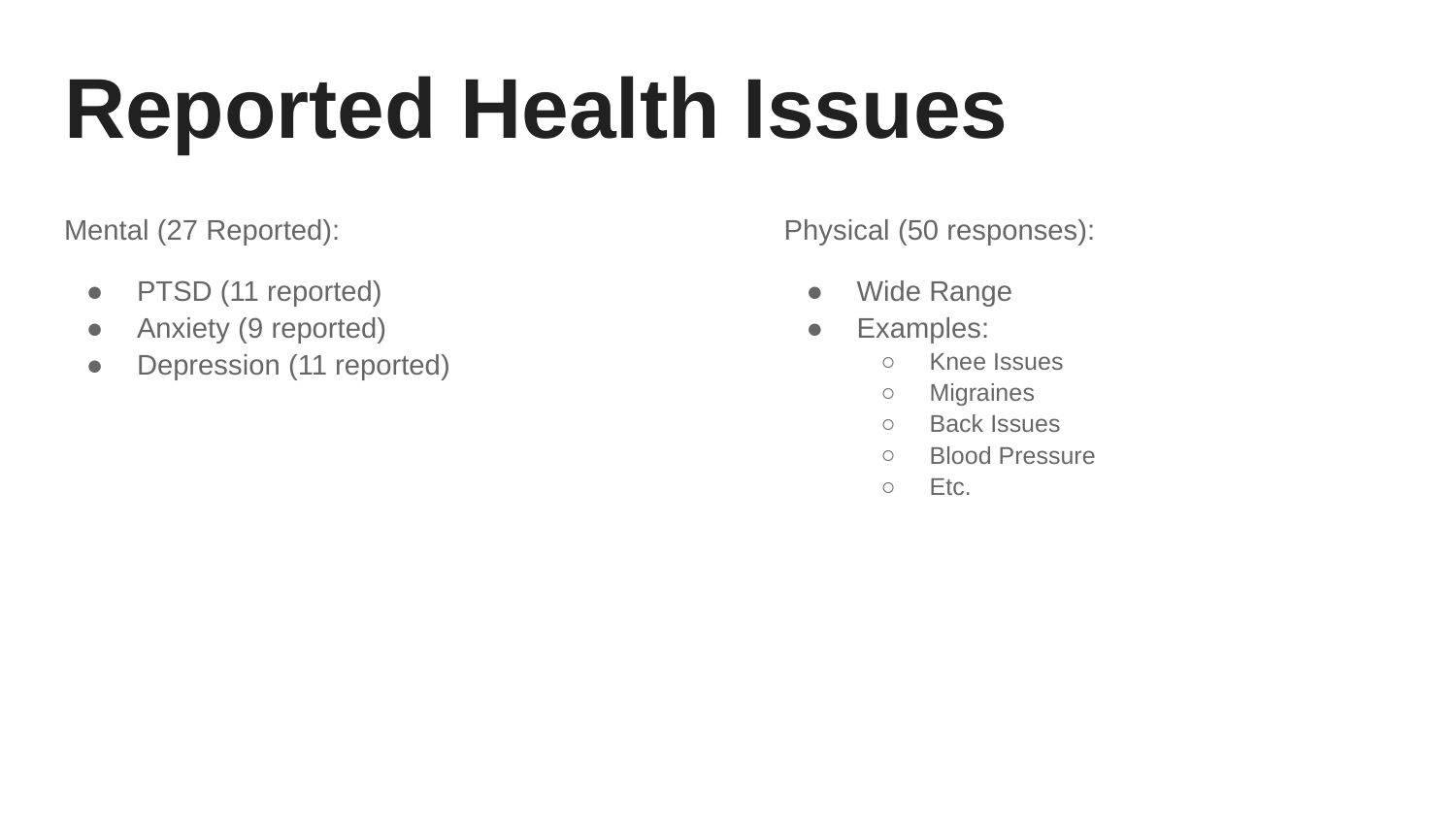

# Reported Health Issues
Mental (27 Reported):
PTSD (11 reported)
Anxiety (9 reported)
Depression (11 reported)
Physical (50 responses):
Wide Range
Examples:
Knee Issues
Migraines
Back Issues
Blood Pressure
Etc.